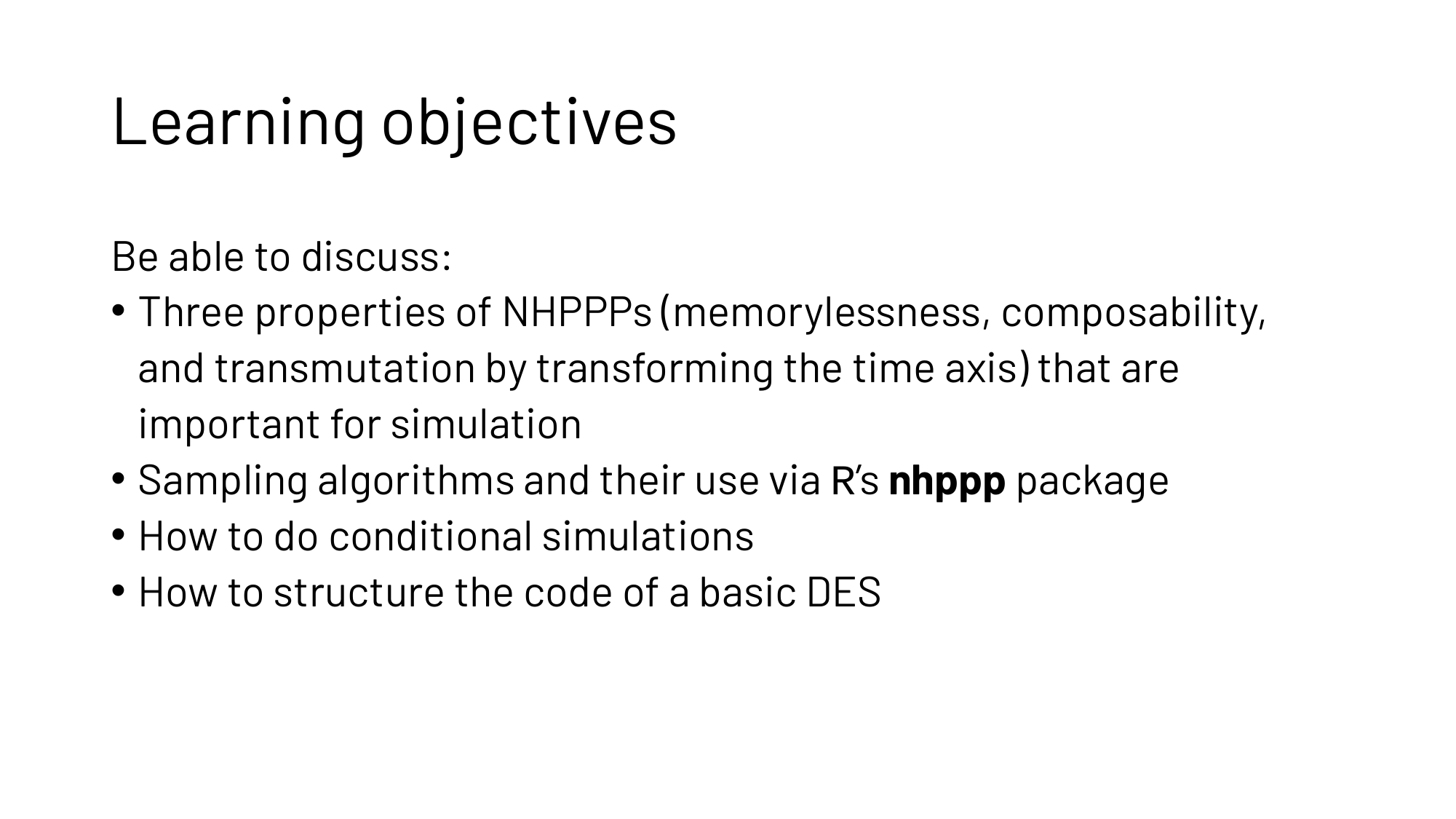

# Learning objectives
Be able to discuss:
Three properties of NHPPPs (memorylessness, composability, and transmutation by transforming the time axis) that are important for simulation
Sampling algorithms and their use via R’s nhppp package
How to do conditional simulations
How to structure the code of a basic DES